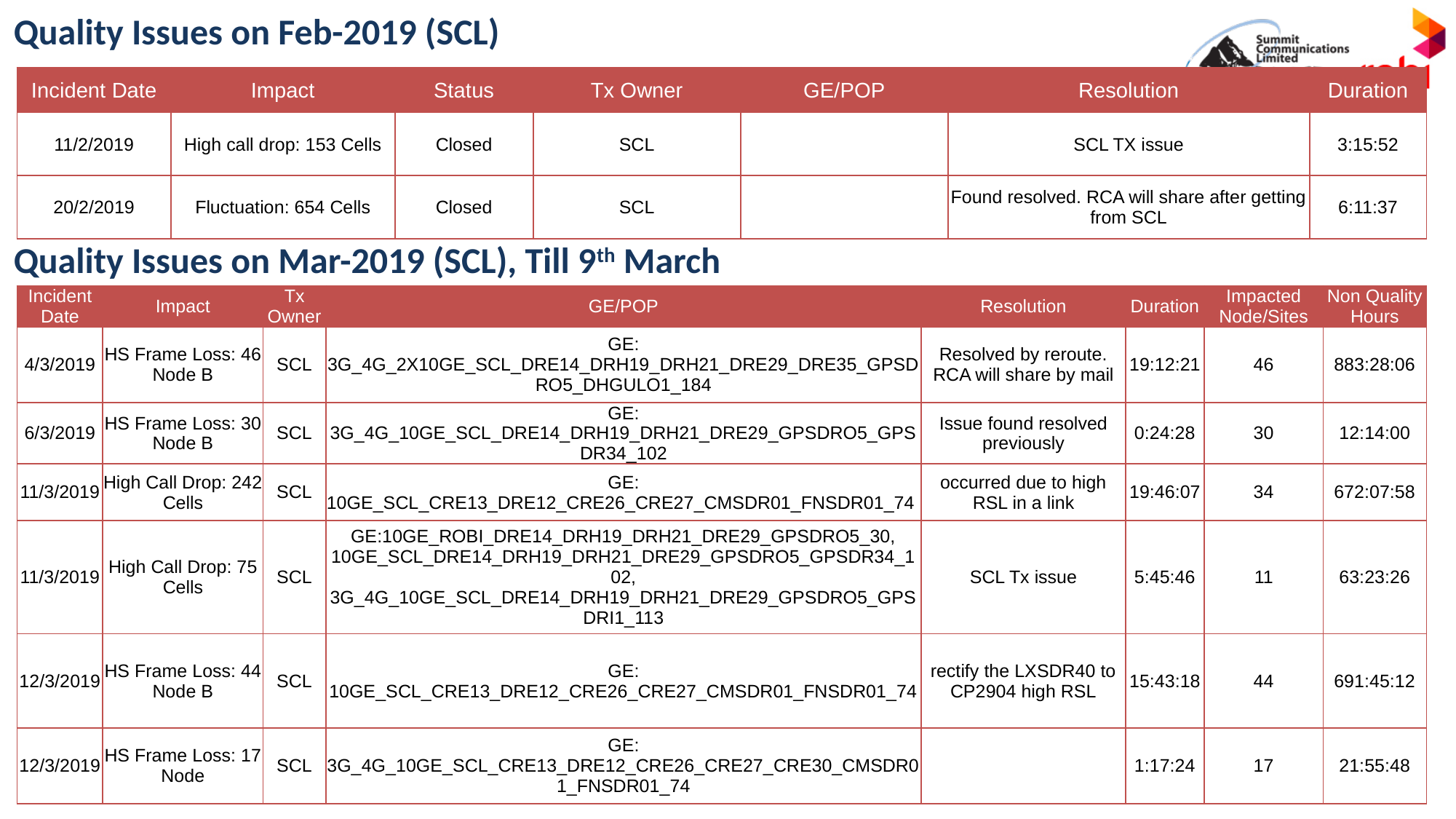

Quality Issues on Feb-2019 (SCL)
| Incident Date | Impact | Status | Tx Owner | GE/POP | Resolution | Duration |
| --- | --- | --- | --- | --- | --- | --- |
| 11/2/2019 | High call drop: 153 Cells | Closed | SCL |  | SCL TX issue | 3:15:52 |
| 20/2/2019 | Fluctuation: 654 Cells | Closed | SCL |  | Found resolved. RCA will share after getting from SCL | 6:11:37 |
Quality Issues on Mar-2019 (SCL), Till 9th March
| Incident Date | Impact | Tx Owner | GE/POP | Resolution | Duration | Impacted Node/Sites | Non Quality Hours |
| --- | --- | --- | --- | --- | --- | --- | --- |
| 4/3/2019 | HS Frame Loss: 46 Node B | SCL | GE: 3G\_4G\_2X10GE\_SCL\_DRE14\_DRH19\_DRH21\_DRE29\_DRE35\_GPSDRO5\_DHGULO1\_184 | Resolved by reroute. RCA will share by mail | 19:12:21 | 46 | 883:28:06 |
| 6/3/2019 | HS Frame Loss: 30 Node B | SCL | GE: 3G\_4G\_10GE\_SCL\_DRE14\_DRH19\_DRH21\_DRE29\_GPSDRO5\_GPSDR34\_102 | Issue found resolved previously | 0:24:28 | 30 | 12:14:00 |
| 11/3/2019 | High Call Drop: 242 Cells | SCL | GE: 10GE\_SCL\_CRE13\_DRE12\_CRE26\_CRE27\_CMSDR01\_FNSDR01\_74 | occurred due to high RSL in a link | 19:46:07 | 34 | 672:07:58 |
| 11/3/2019 | High Call Drop: 75 Cells | SCL | GE:10GE\_ROBI\_DRE14\_DRH19\_DRH21\_DRE29\_GPSDRO5\_30, 10GE\_SCL\_DRE14\_DRH19\_DRH21\_DRE29\_GPSDRO5\_GPSDR34\_102, 3G\_4G\_10GE\_SCL\_DRE14\_DRH19\_DRH21\_DRE29\_GPSDRO5\_GPSDRI1\_113 | SCL Tx issue | 5:45:46 | 11 | 63:23:26 |
| 12/3/2019 | HS Frame Loss: 44 Node B | SCL | GE: 10GE\_SCL\_CRE13\_DRE12\_CRE26\_CRE27\_CMSDR01\_FNSDR01\_74 | rectify the LXSDR40 to CP2904 high RSL | 15:43:18 | 44 | 691:45:12 |
| 12/3/2019 | HS Frame Loss: 17 Node | SCL | GE: 3G\_4G\_10GE\_SCL\_CRE13\_DRE12\_CRE26\_CRE27\_CRE30\_CMSDR01\_FNSDR01\_74 |  | 1:17:24 | 17 | 21:55:48 |